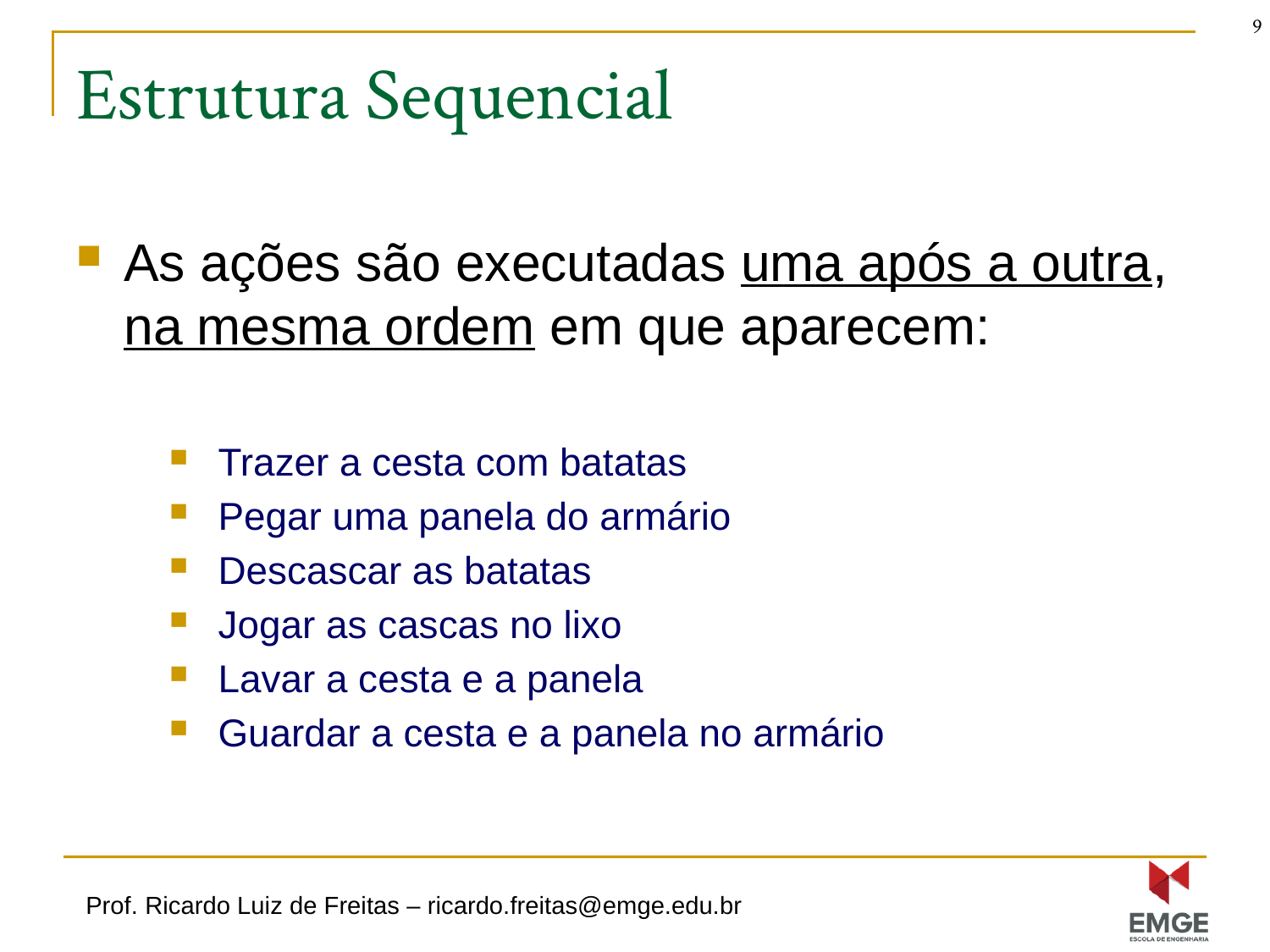

9
# Estrutura Sequencial
As ações são executadas uma após a outra, na mesma ordem em que aparecem:

Trazer a cesta com batatas
Pegar uma panela do armário
Descascar as batatas
Jogar as cascas no lixo
Lavar a cesta e a panela
Guardar a cesta e a panela no armário